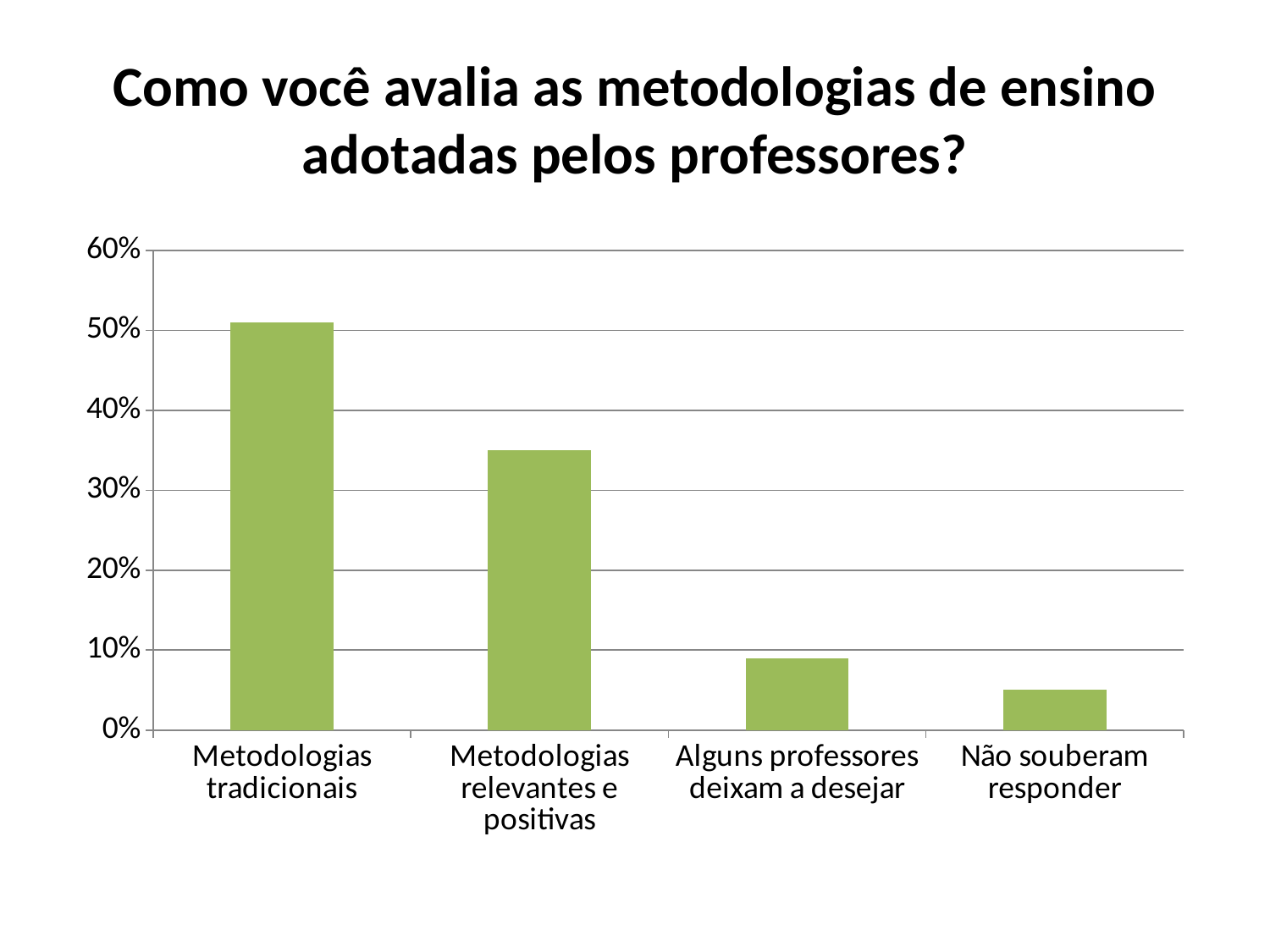

# Como você avalia as metodologias de ensino adotadas pelos professores?

### Chart

| Category | Série 1 |
|---|---|
| Metodologias tradicionais | 0.51 |
| Metodologias relevantes e positivas | 0.3500000000000001 |
| Alguns professores deixam a desejar | 0.09000000000000002 |
| Não souberam responder | 0.05 |